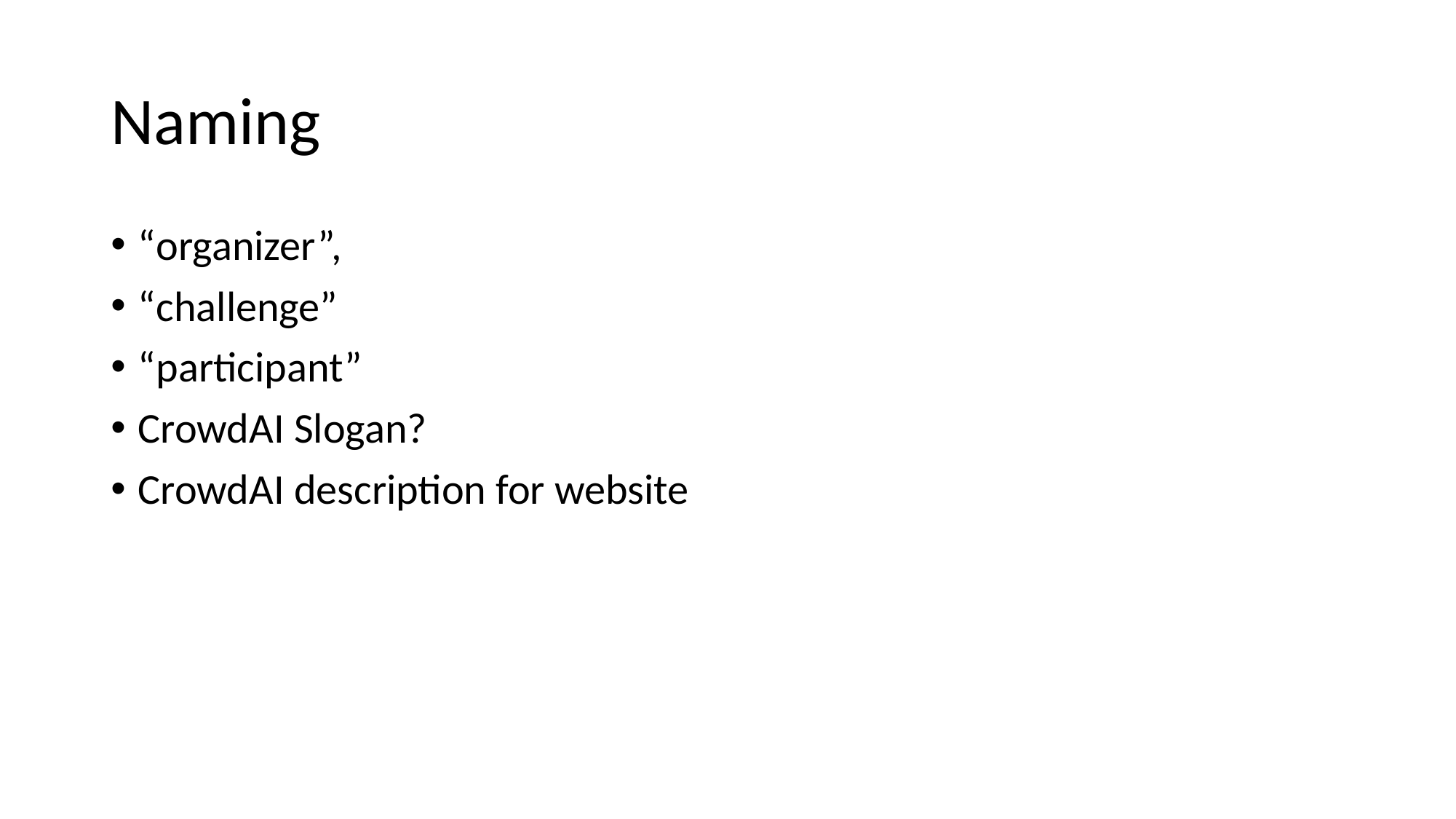

# Naming
“organizer”,
“challenge”
“participant”
CrowdAI Slogan?
CrowdAI description for website